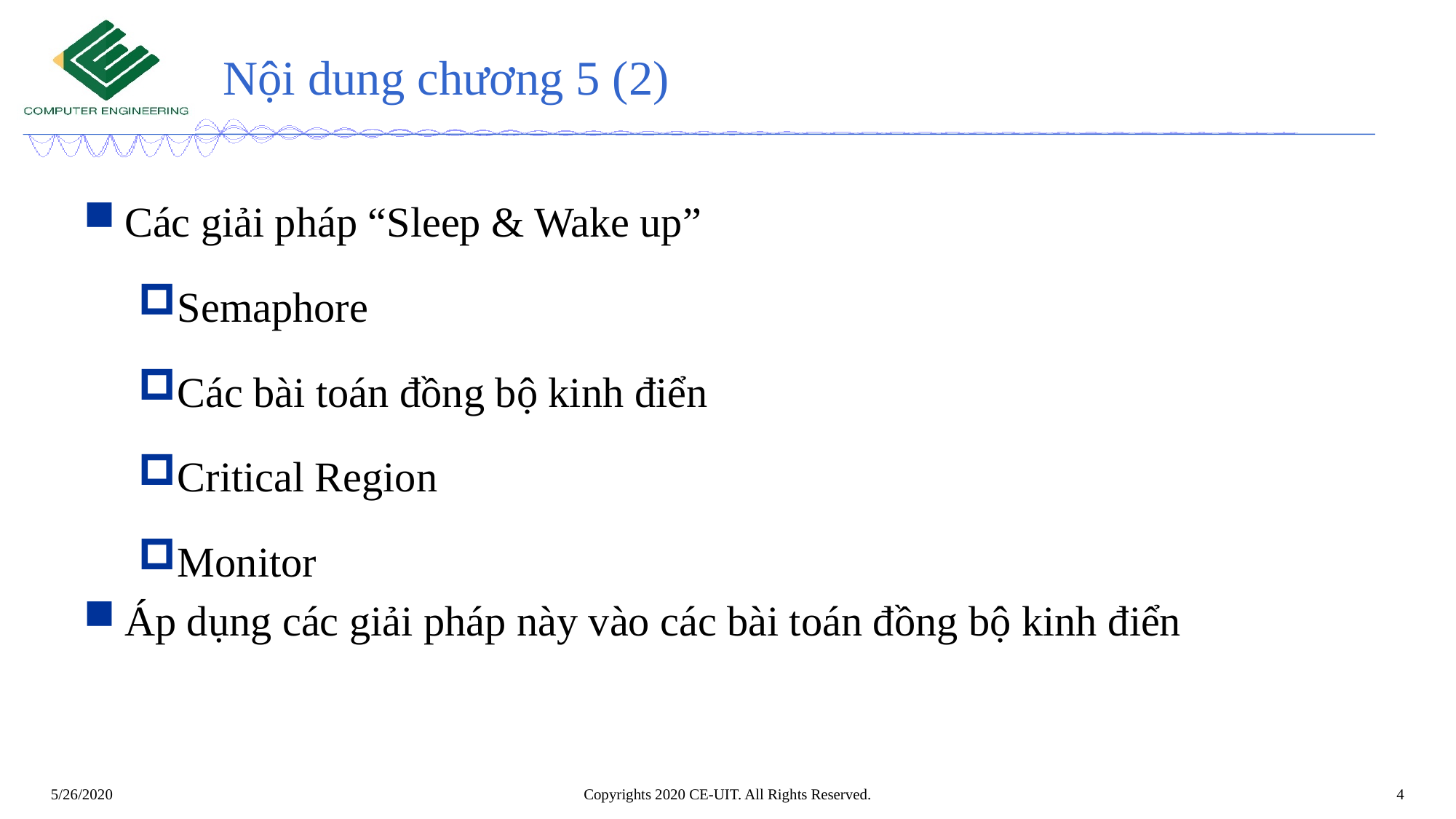

# Nội dung chương 5 (2)
Các giải pháp “Sleep & Wake up”
Semaphore
Các bài toán đồng bộ kinh điển
Critical Region
Monitor
Áp dụng các giải pháp này vào các bài toán đồng bộ kinh điển

Copyrights 2020 CE-UIT. All Rights Reserved.
4
5/26/2020